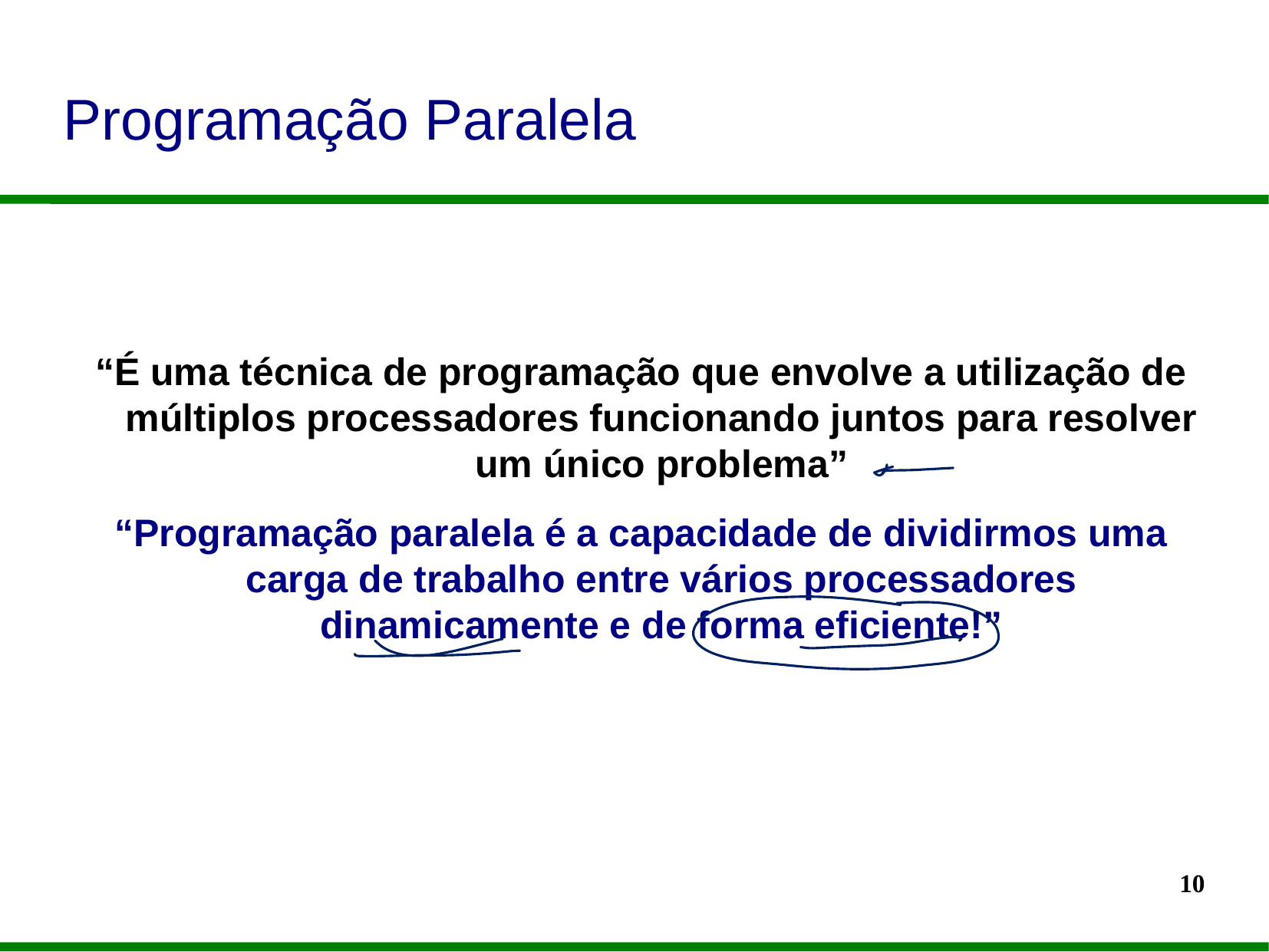

Programação Paralela

“É uma técnica de programação que envolve a utilização de múltiplos processadores funcionando juntos para resolver um único problema”
“Programação paralela é a capacidade de dividirmos uma carga de trabalho entre vários processadores dinamicamente e de forma eficiente!”

10